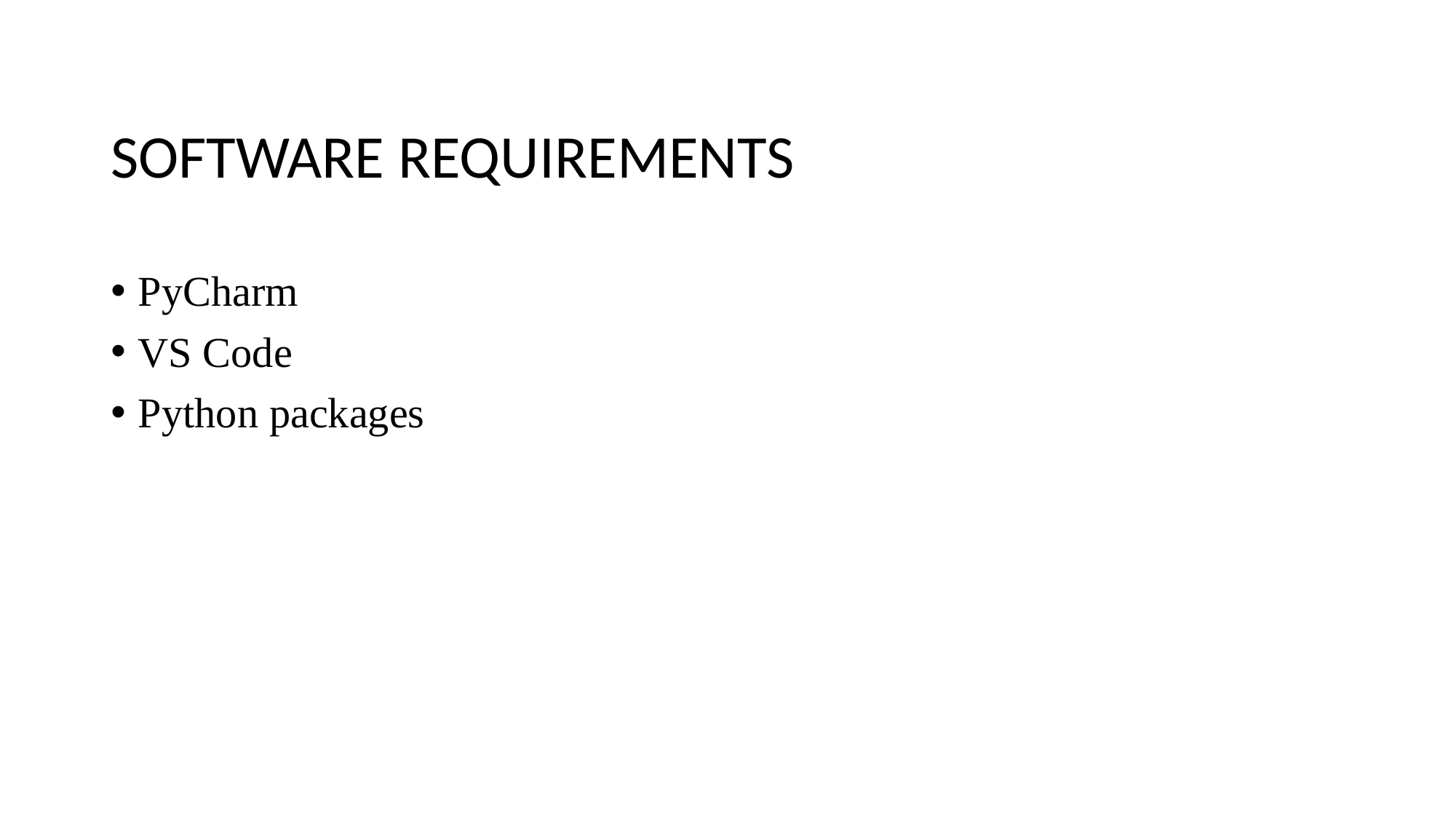

# SOFTWARE REQUIREMENTS

PyCharm
VS Code
Python packages